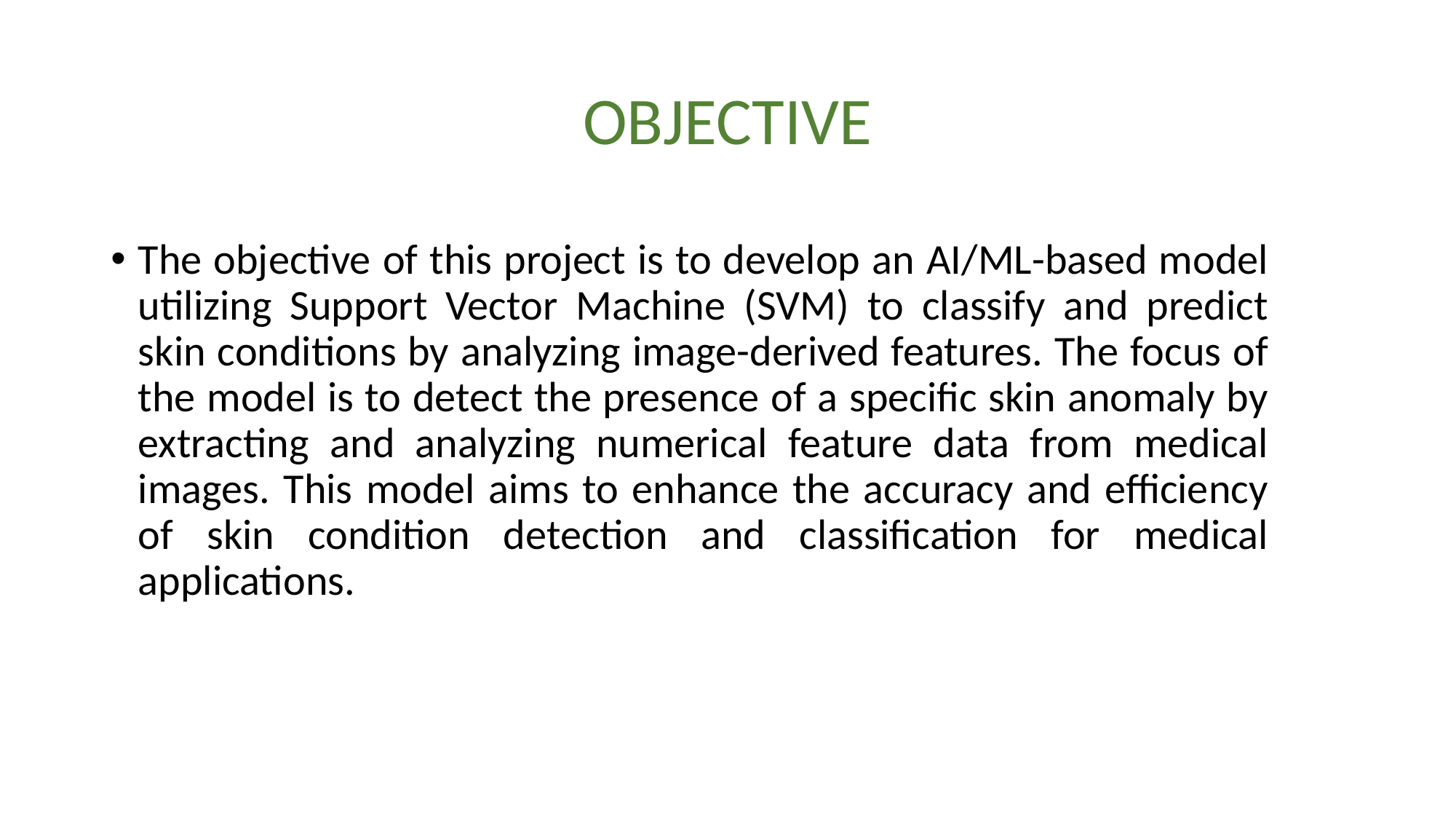

# OBJECTIVE

The objective of this project is to develop an AI/ML-based model utilizing Support Vector Machine (SVM) to classify and predict skin conditions by analyzing image-derived features. The focus of the model is to detect the presence of a specific skin anomaly by extracting and analyzing numerical feature data from medical images. This model aims to enhance the accuracy and efficiency of skin condition detection and classification for medical applications.